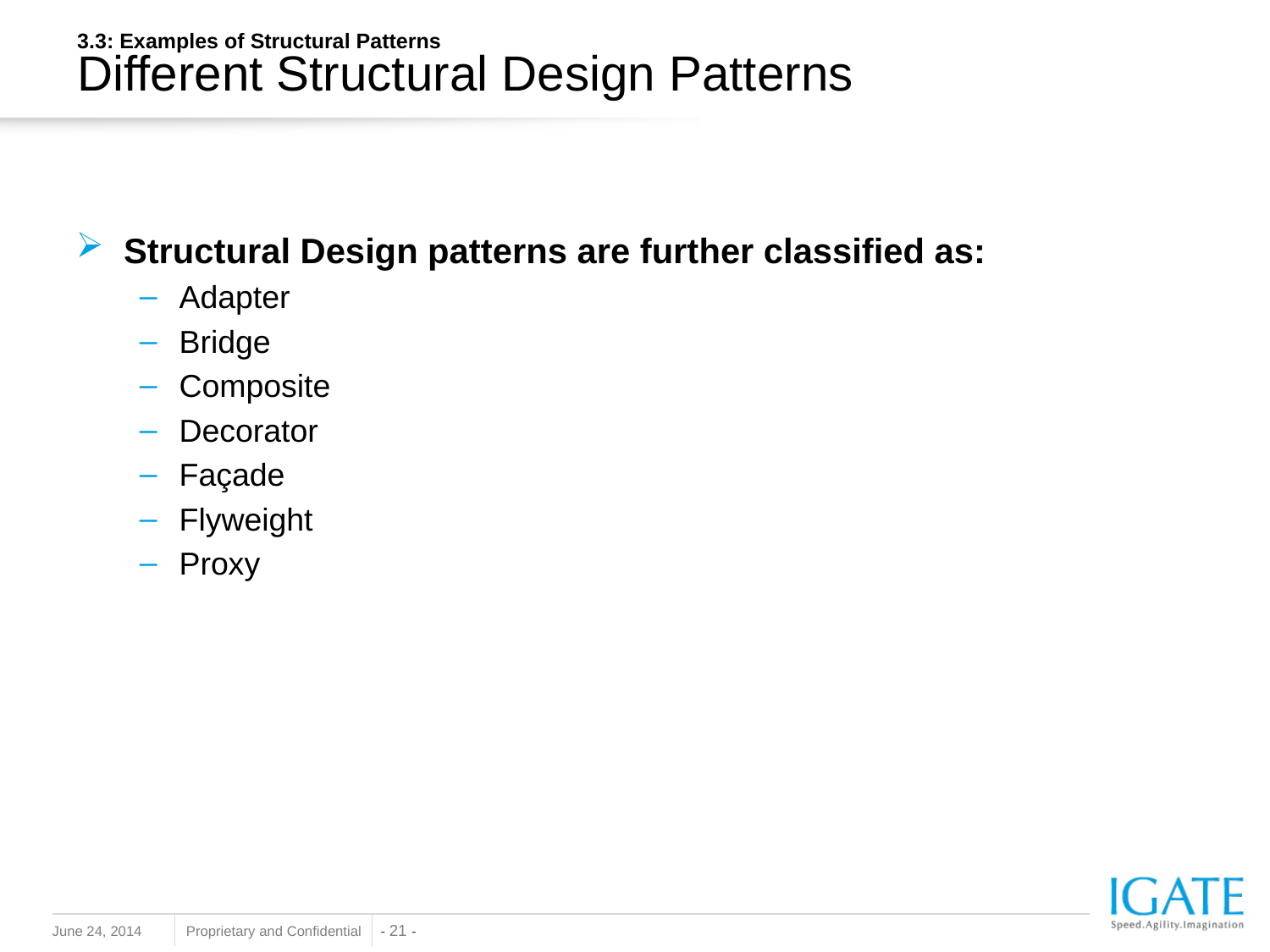

Structural Design patterns are further classified as:
Adapter
Bridge
Composite
Decorator
Façade
Flyweight
Proxy
3.3: Examples of Structural Patterns
Different Structural Design Patterns